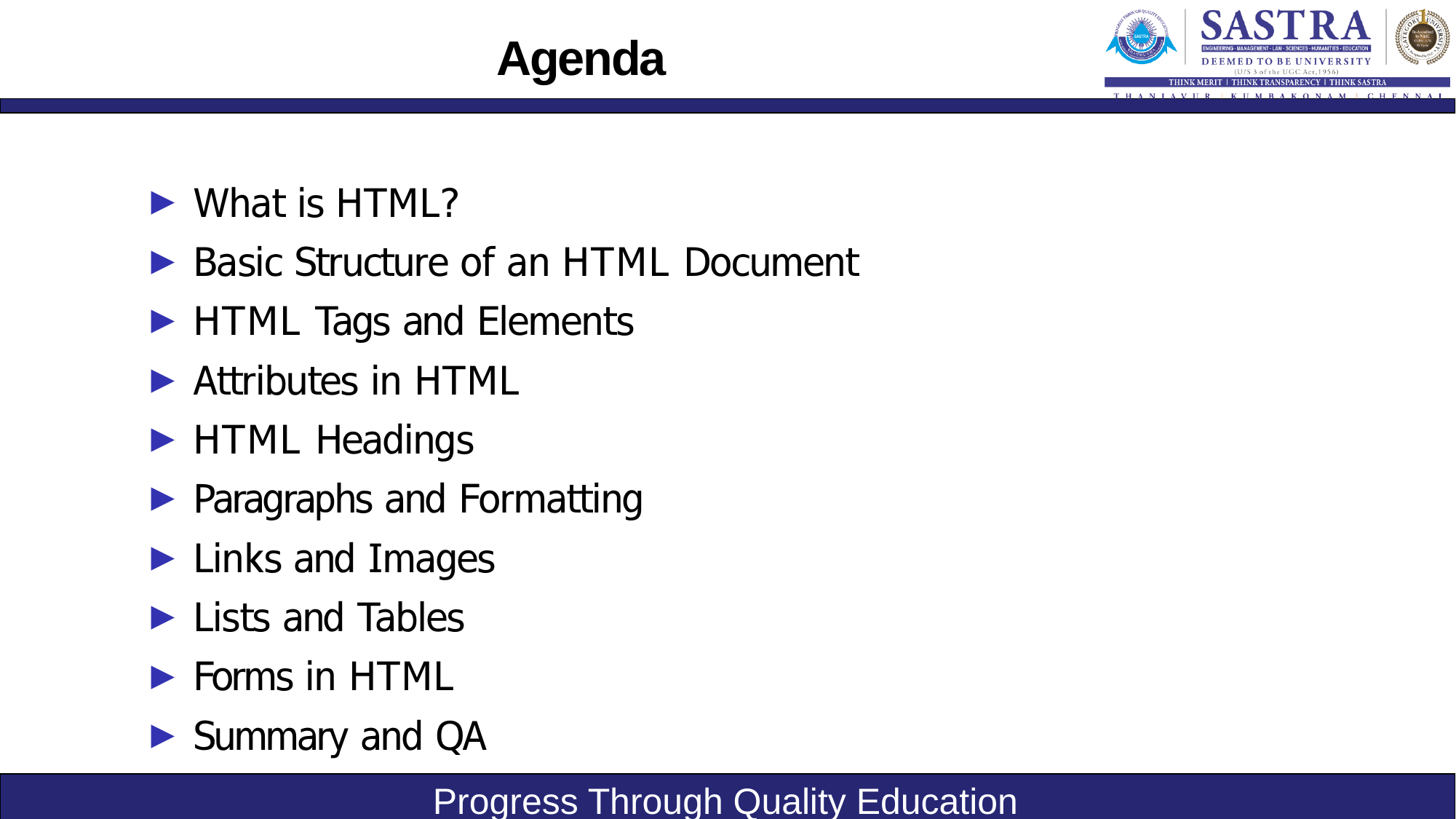

# Agenda
What is HTML?
Basic Structure of an HTML Document
HTML Tags and Elements
Attributes in HTML
HTML Headings
Paragraphs and Formatting
Links and Images
Lists and Tables
Forms in HTML
Summary and QA